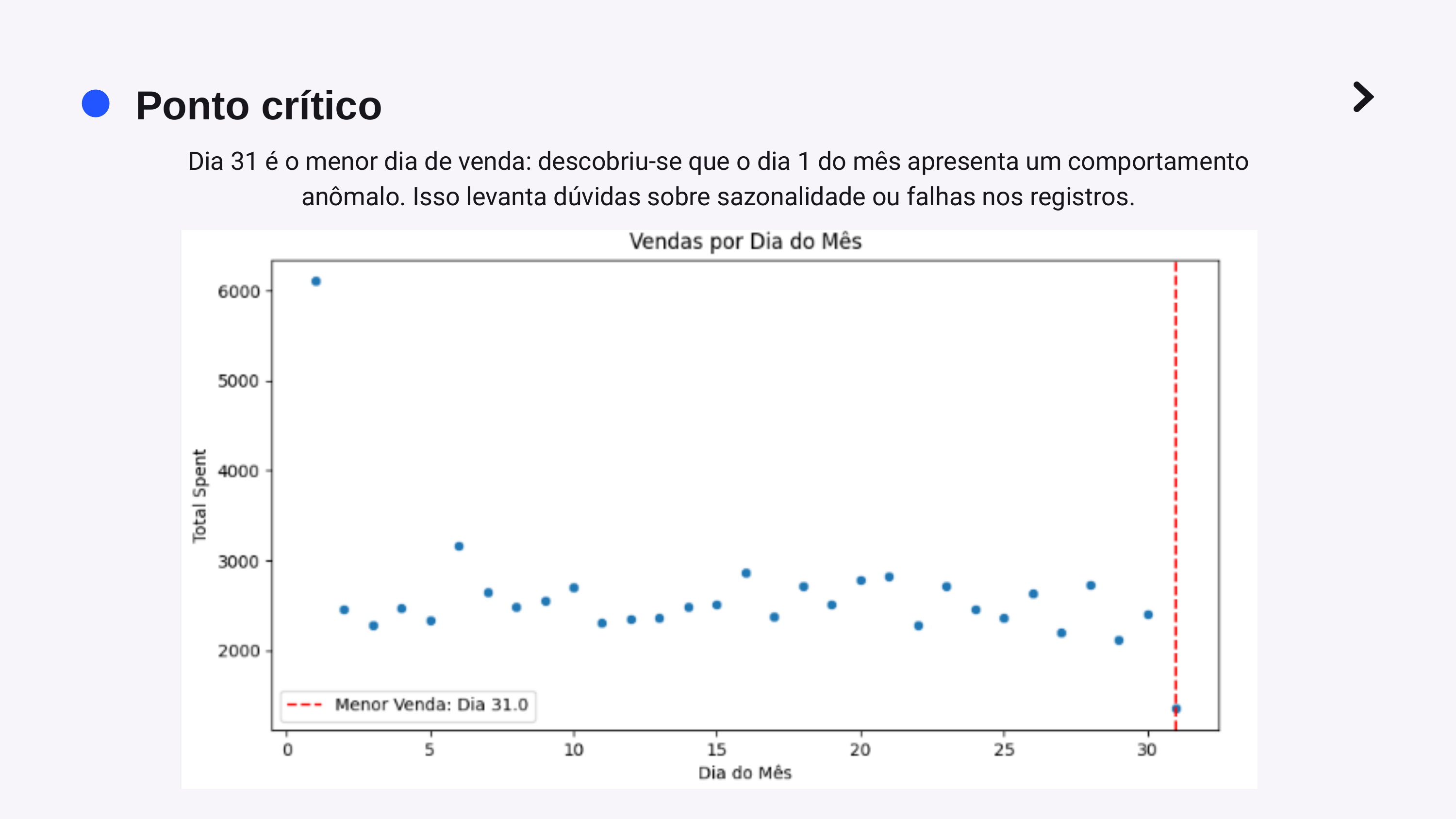

Ponto crítico
Dia 31 é o menor dia de venda: descobriu-se que o dia 1 do mês apresenta um comportamento anômalo. Isso levanta dúvidas sobre sazonalidade ou falhas nos registros.